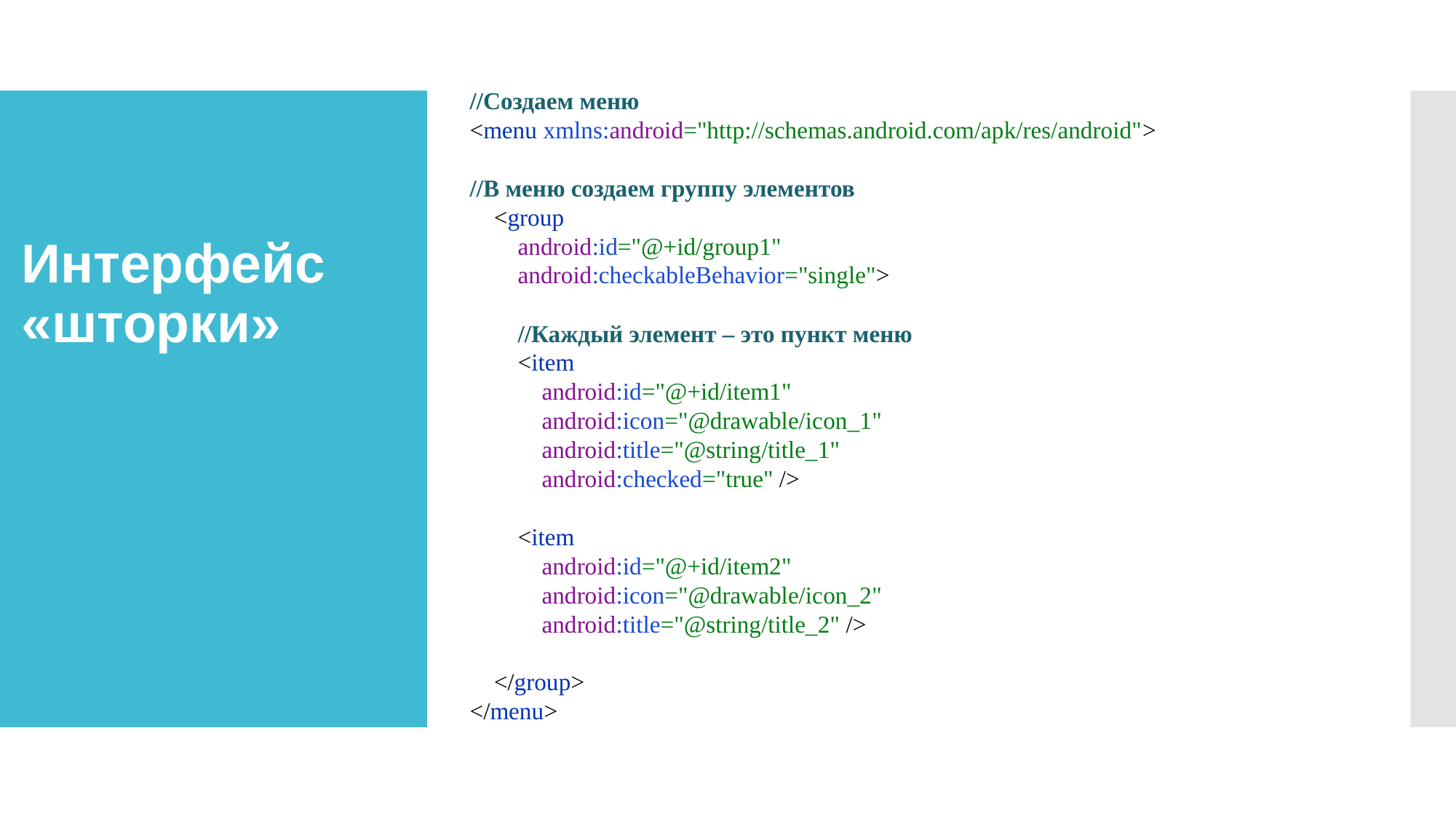

//Создаем меню
<menu xmlns:android="http://schemas.android.com/apk/res/android">

//В меню создаем группу элементов
    <group
        android:id="@+id/group1"
        android:checkableBehavior="single">

        //Каждый элемент – это пункт меню
        <item
            android:id="@+id/item1"
            android:icon="@drawable/icon_1"
            android:title="@string/title_1"
            android:checked="true" />
        <item
            android:id="@+id/item2"
            android:icon="@drawable/icon_2"
            android:title="@string/title_2" />
    </group>
</menu>

Интерфейс «шторки»